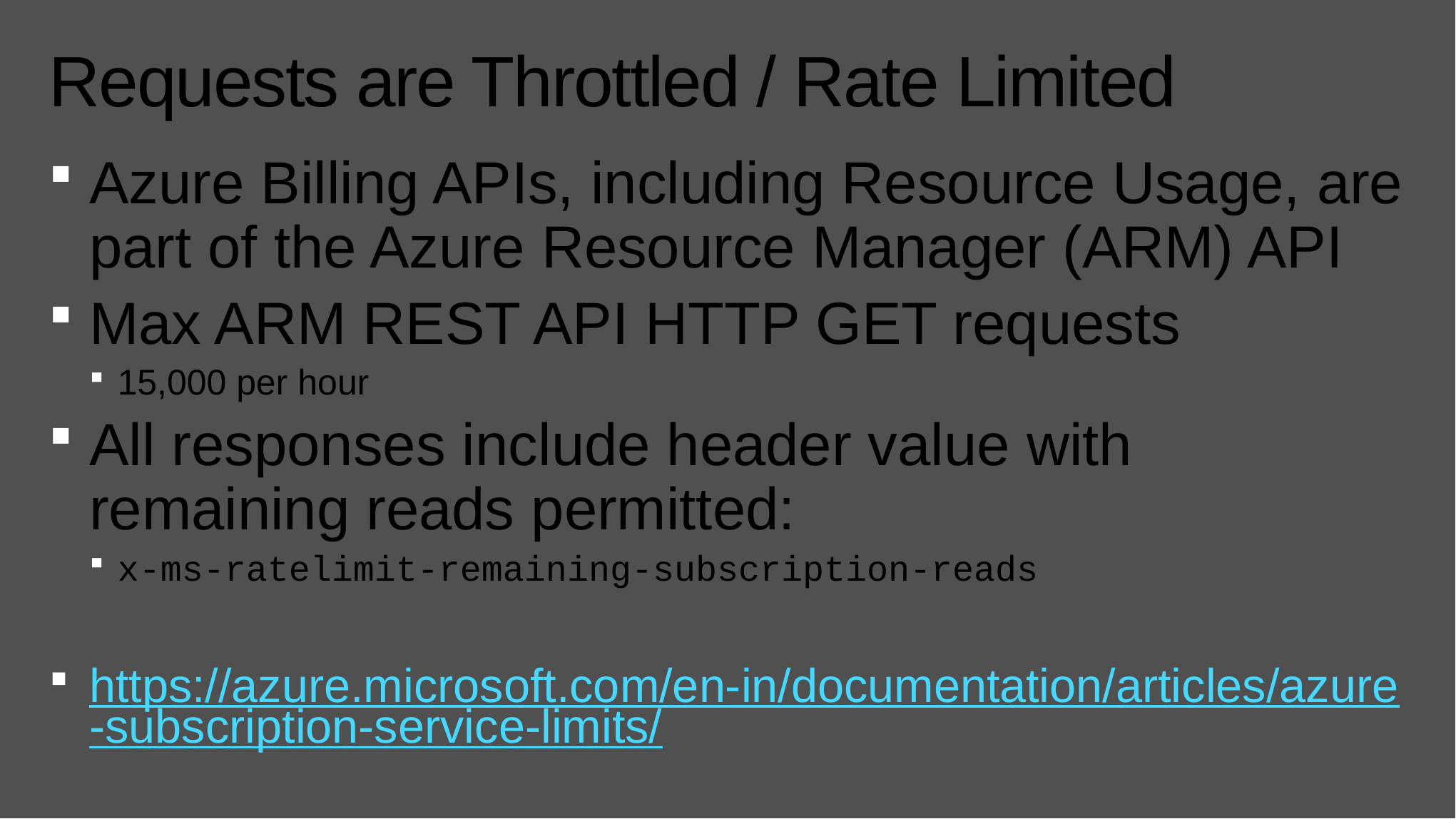

# Requests are Throttled / Rate Limited
Azure Billing APIs, including Resource Usage, are part of the Azure Resource Manager (ARM) API
Max ARM REST API HTTP GET requests
15,000 per hour
All responses include header value with
remaining reads permitted:
x-ms-ratelimit-remaining-subscription-reads

https://azure.microsoft.com/en-in/documentation/articles/azure-subscription-service-limits/